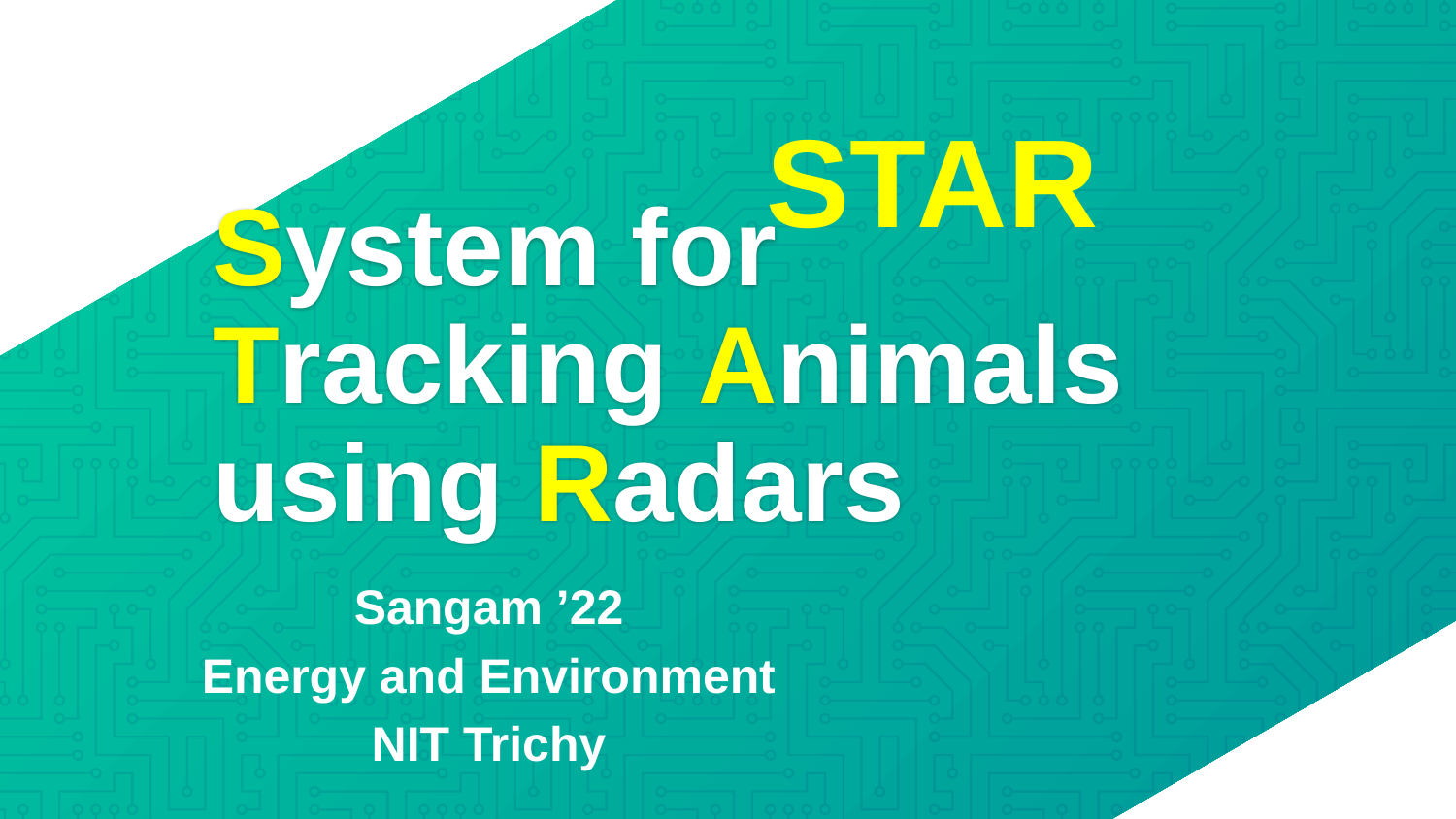

STAR
# System for Tracking Animals using Radars
Sangam ’22
Energy and Environment
NIT Trichy